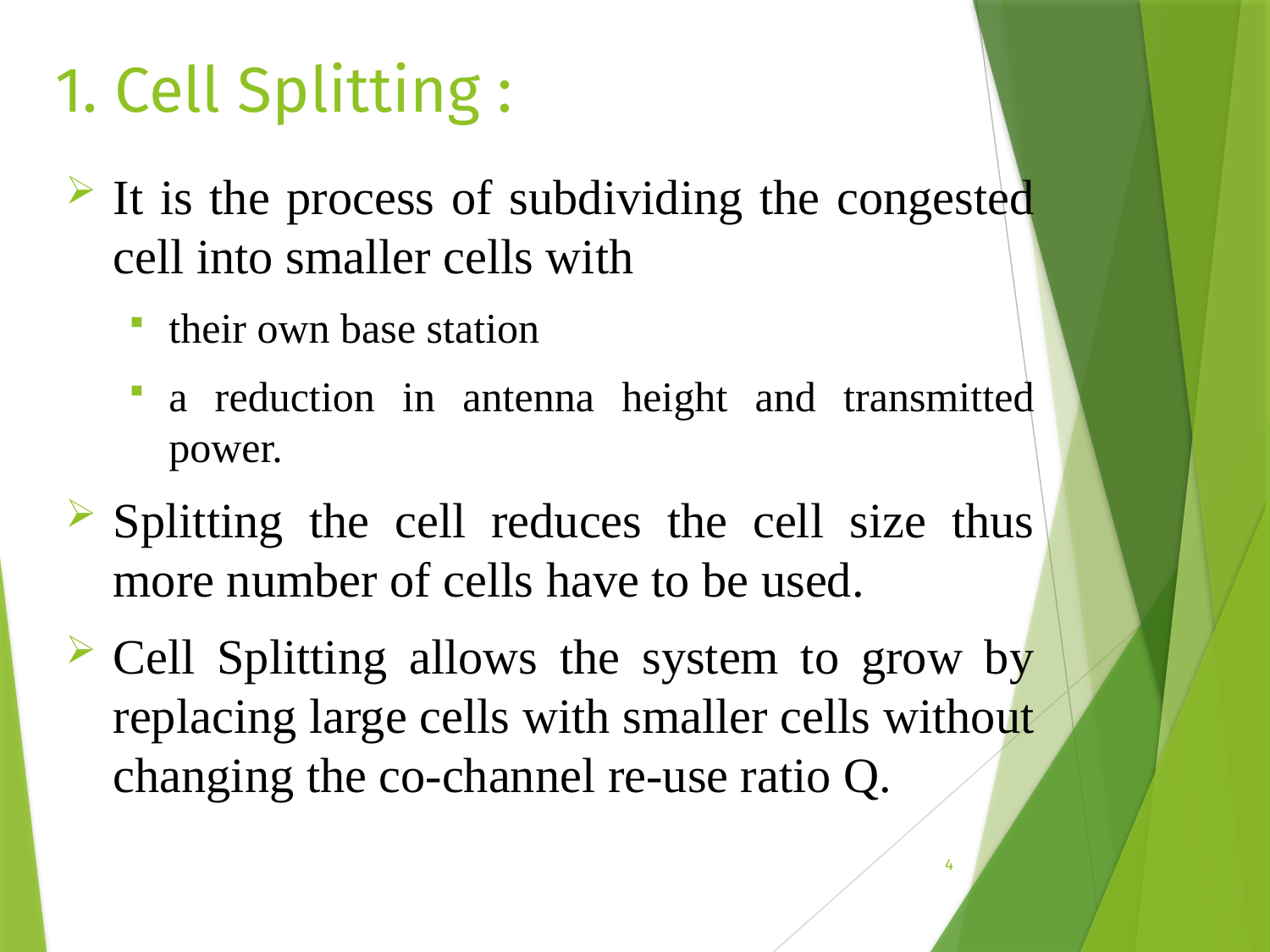

# 1. Cell Splitting :
It is the process of subdividing the congested cell into smaller cells with
their own base station
a reduction in antenna height and transmitted power.
Splitting the cell reduces the cell size thus more number of cells have to be used.
Cell Splitting allows the system to grow by replacing large cells with smaller cells without changing the co-channel re-use ratio Q.
4